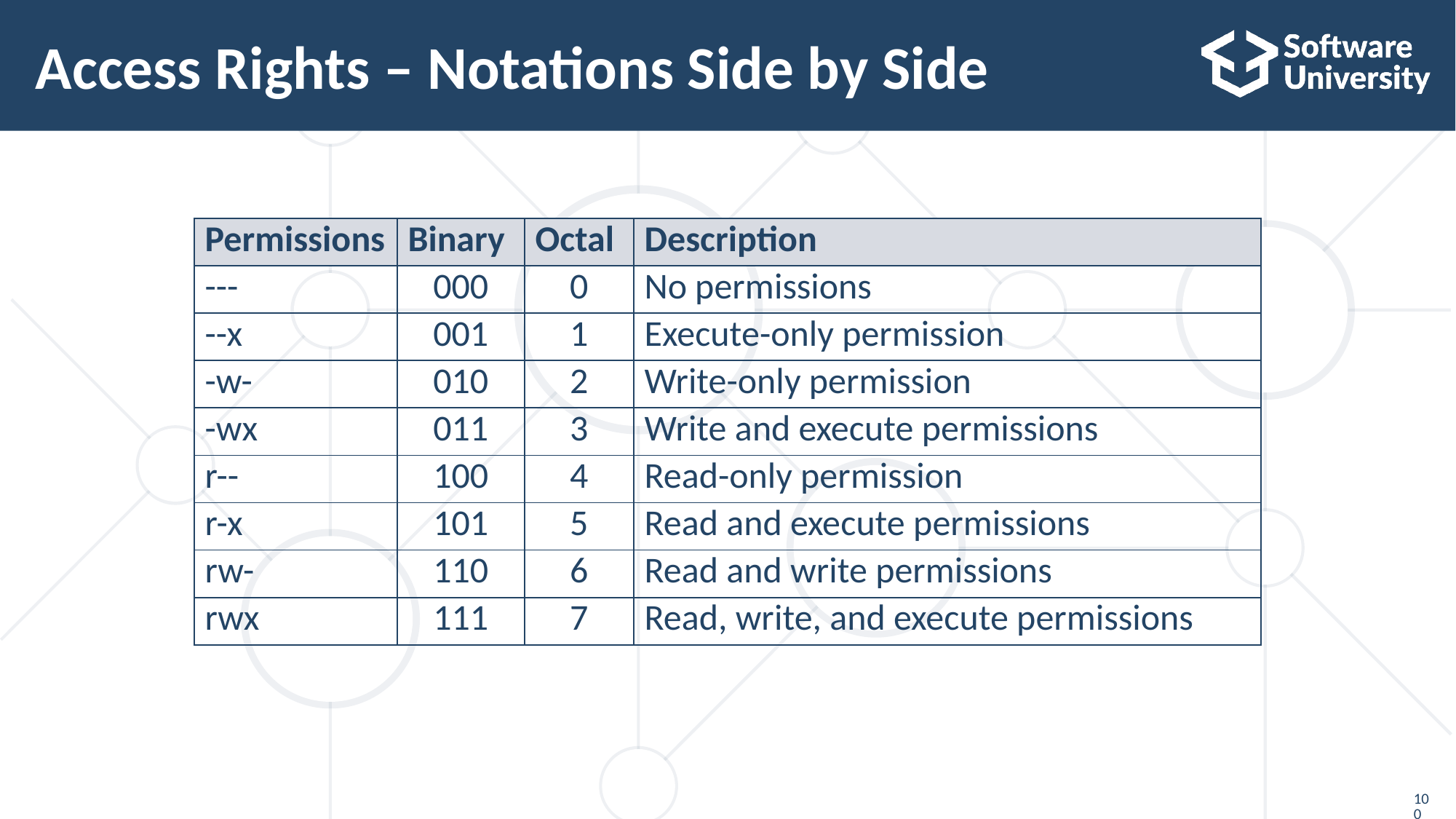

# Access Rights – Notations Side by Side
| Permissions | Binary | Octal | Description |
| --- | --- | --- | --- |
| --- | 000 | 0 | No permissions |
| --x | 001 | 1 | Execute-only permission |
| -w- | 010 | 2 | Write-only permission |
| -wx | 011 | 3 | Write and execute permissions |
| r-- | 100 | 4 | Read-only permission |
| r-x | 101 | 5 | Read and execute permissions |
| rw- | 110 | 6 | Read and write permissions |
| rwx | 111 | 7 | Read, write, and execute permissions |
100